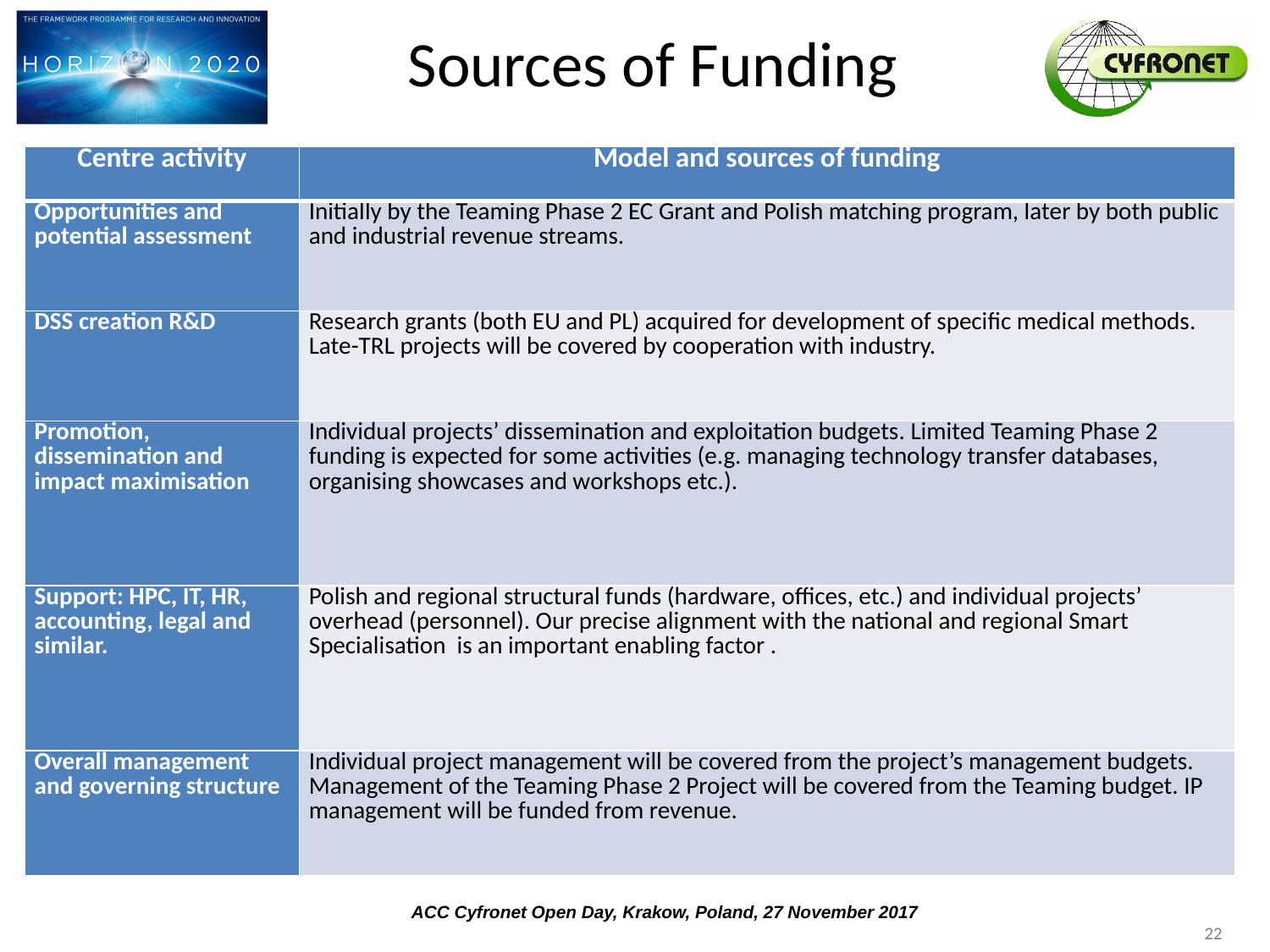

# Sources of Funding
| Centre activity | Model and sources of funding |
| --- | --- |
| Opportunities and potential assessment | Initially by the Teaming Phase 2 EC Grant and Polish matching program, later by both public and industrial revenue streams. |
| DSS creation R&D | Research grants (both EU and PL) acquired for development of specific medical methods. Late-TRL projects will be covered by cooperation with industry. |
| Promotion, dissemination and impact maximisation | Individual projects’ dissemination and exploitation budgets. Limited Teaming Phase 2 funding is expected for some activities (e.g. managing technology transfer databases, organising showcases and workshops etc.). |
| Support: HPC, IT, HR, accounting, legal and similar. | Polish and regional structural funds (hardware, offices, etc.) and individual projects’ overhead (personnel). Our precise alignment with the national and regional Smart Specialisation is an important enabling factor . |
| Overall management and governing structure | Individual project management will be covered from the project’s management budgets. Management of the Teaming Phase 2 Project will be covered from the Teaming budget. IP management will be funded from revenue. |